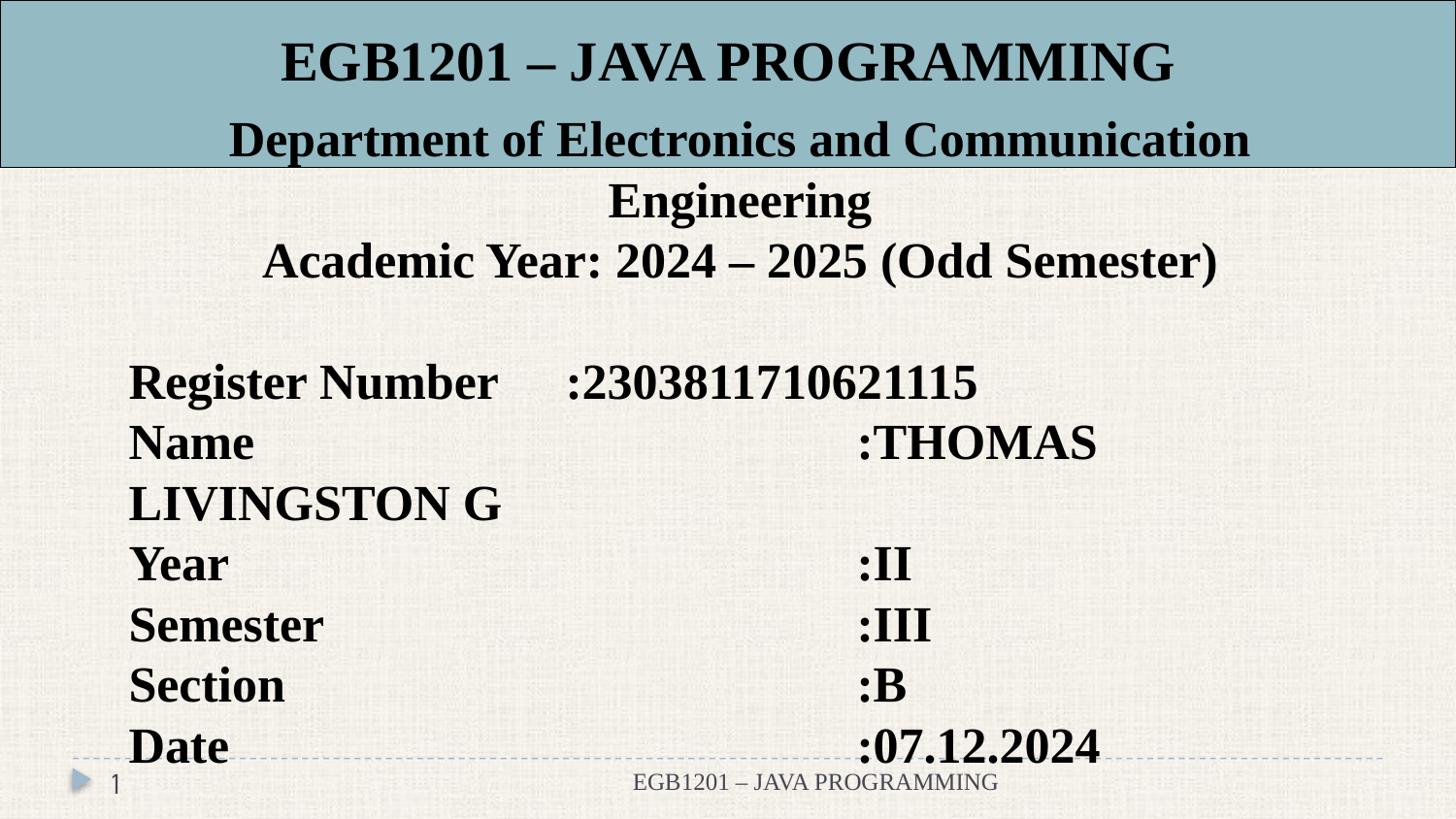

# EGB1201 – JAVA PROGRAMMING

Department of Electronics and Communication Engineering
Academic Year: 2024 – 2025 (Odd Semester)

Register Number	:2303811710621115
Name					:THOMAS LIVINGSTON G
Year					:II
Semester				:III
Section				:B
Date					:07.12.2024
1
EGB1201 – JAVA PROGRAMMING